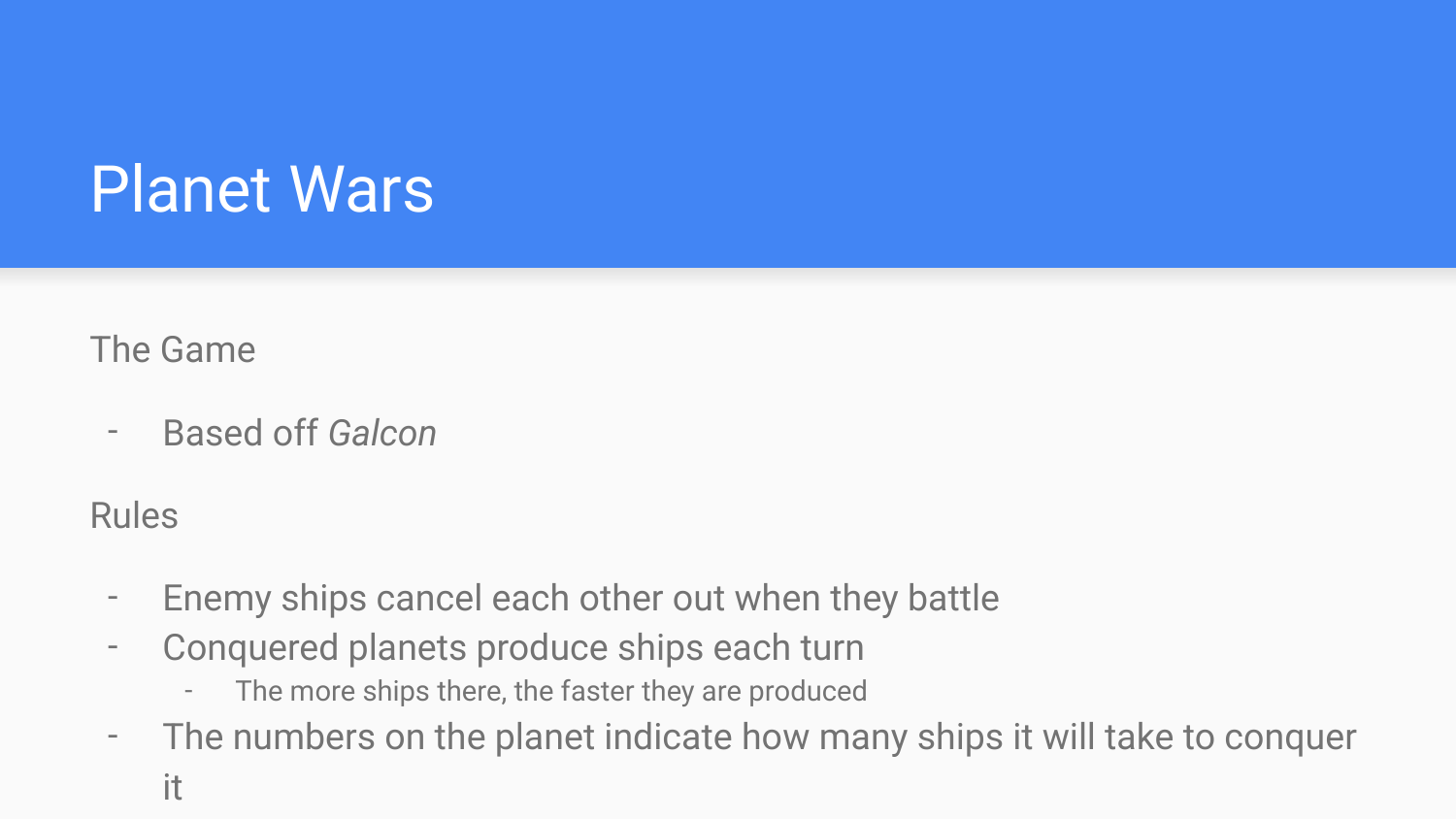

# Planet Wars
The Game
Based off Galcon
Rules
Enemy ships cancel each other out when they battle
Conquered planets produce ships each turn
The more ships there, the faster they are produced
The numbers on the planet indicate how many ships it will take to conquer it